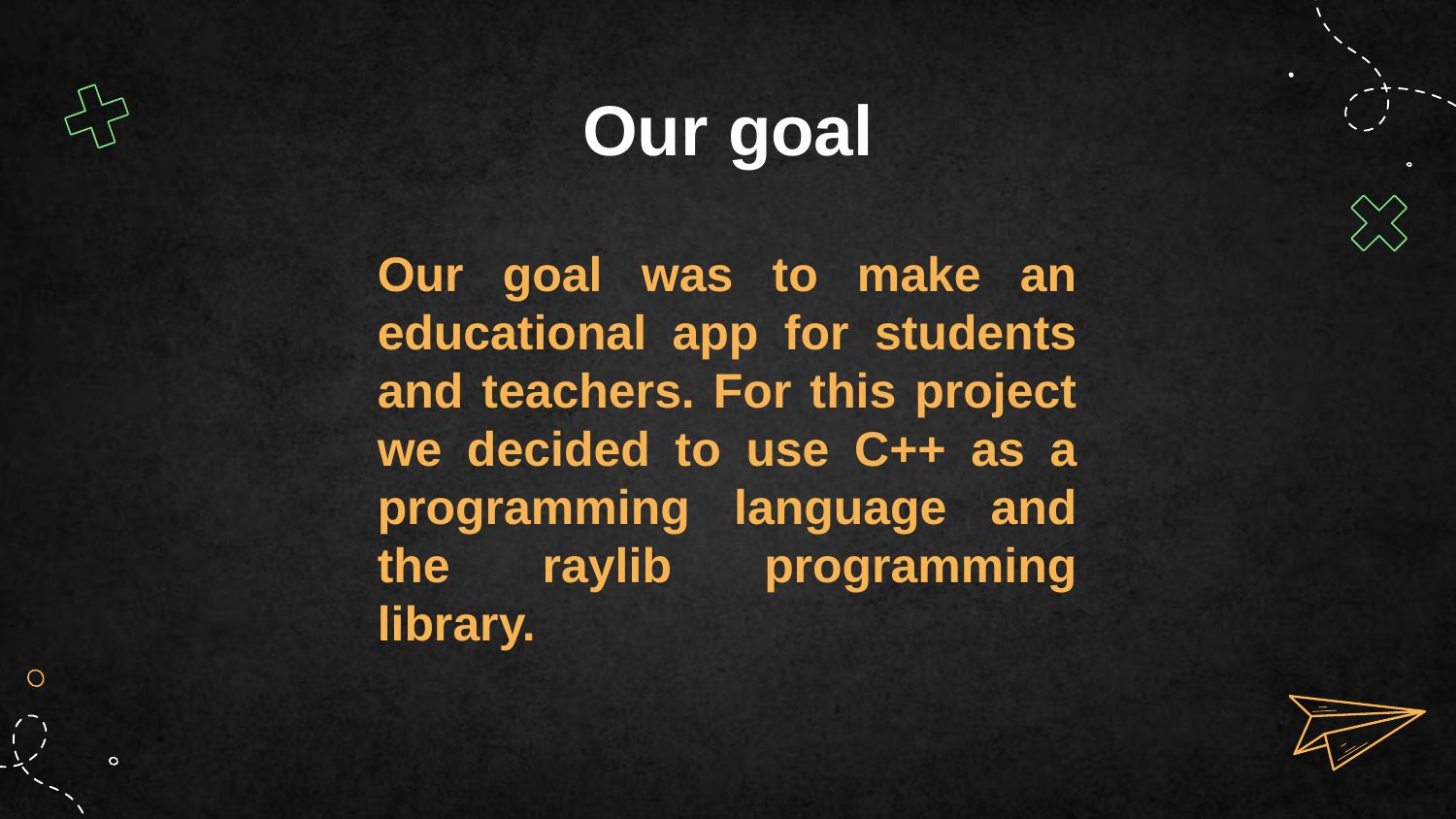

# Our goal

Our goal was to make an educational app for students and teachers. For this project we decided to use C++ as a programming language and the raylib programming library.